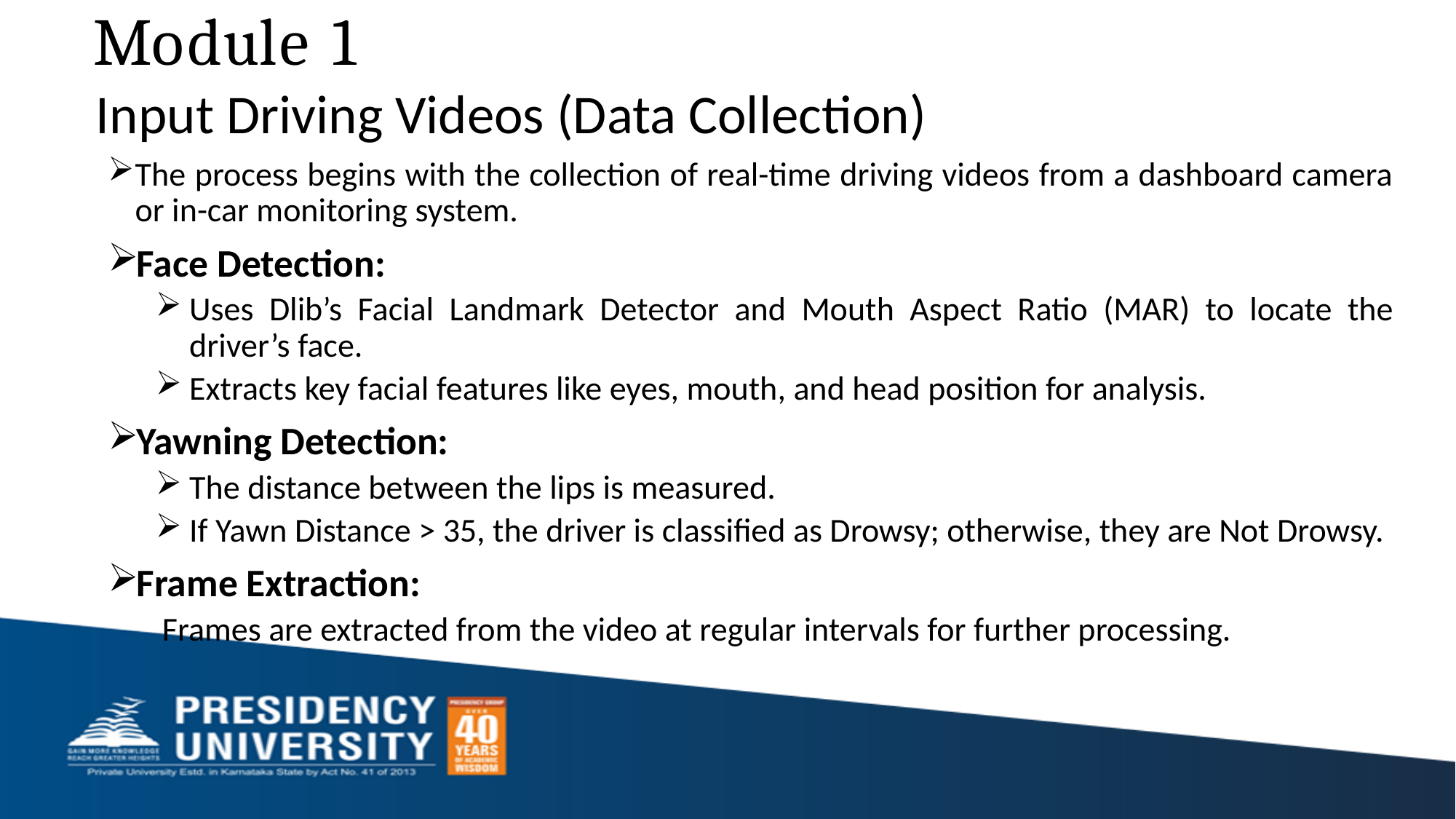

# Module 1 Input Driving Videos (Data Collection)
The process begins with the collection of real-time driving videos from a dashboard camera or in-car monitoring system.
Face Detection:
Uses Dlib’s Facial Landmark Detector and Mouth Aspect Ratio (MAR) to locate the driver’s face.
Extracts key facial features like eyes, mouth, and head position for analysis.
Yawning Detection:
The distance between the lips is measured.
If Yawn Distance > 35, the driver is classified as Drowsy; otherwise, they are Not Drowsy.
Frame Extraction:
Frames are extracted from the video at regular intervals for further processing.